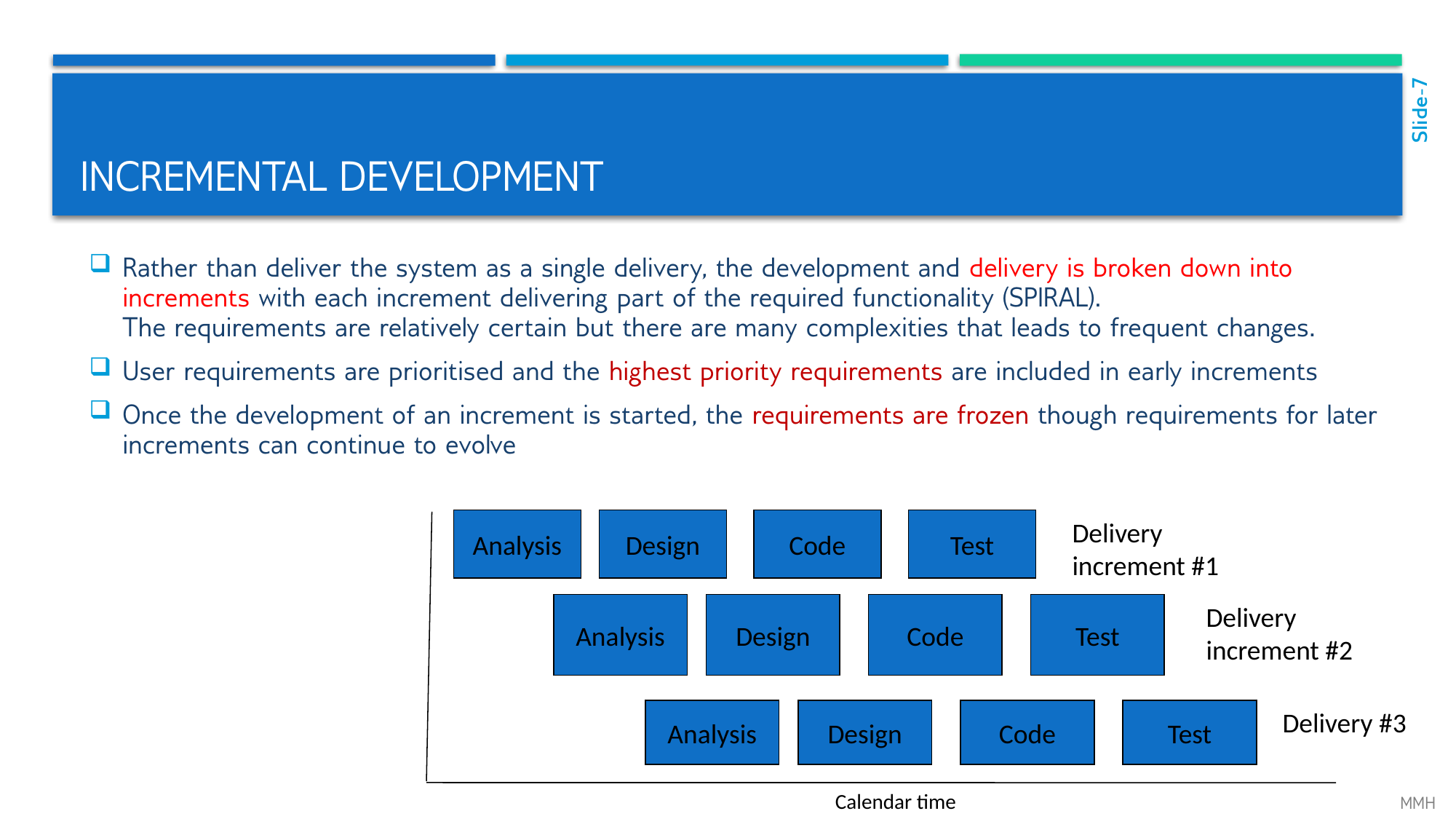

Slide-7
# Incremental development
Rather than deliver the system as a single delivery, the development and delivery is broken down into increments with each increment delivering part of the required functionality (SPIRAL).
The requirements are relatively certain but there are many complexities that leads to frequent changes.
User requirements are prioritised and the highest priority requirements are included in early increments
Once the development of an increment is started, the requirements are frozen though requirements for later increments can continue to evolve
Analysis
Design
Code
Test
Delivery
increment #1

Analysis
Design
Code
Test
Delivery
increment #2
Analysis
Design
Code
Test
Delivery #3

Calendar time
  MMH